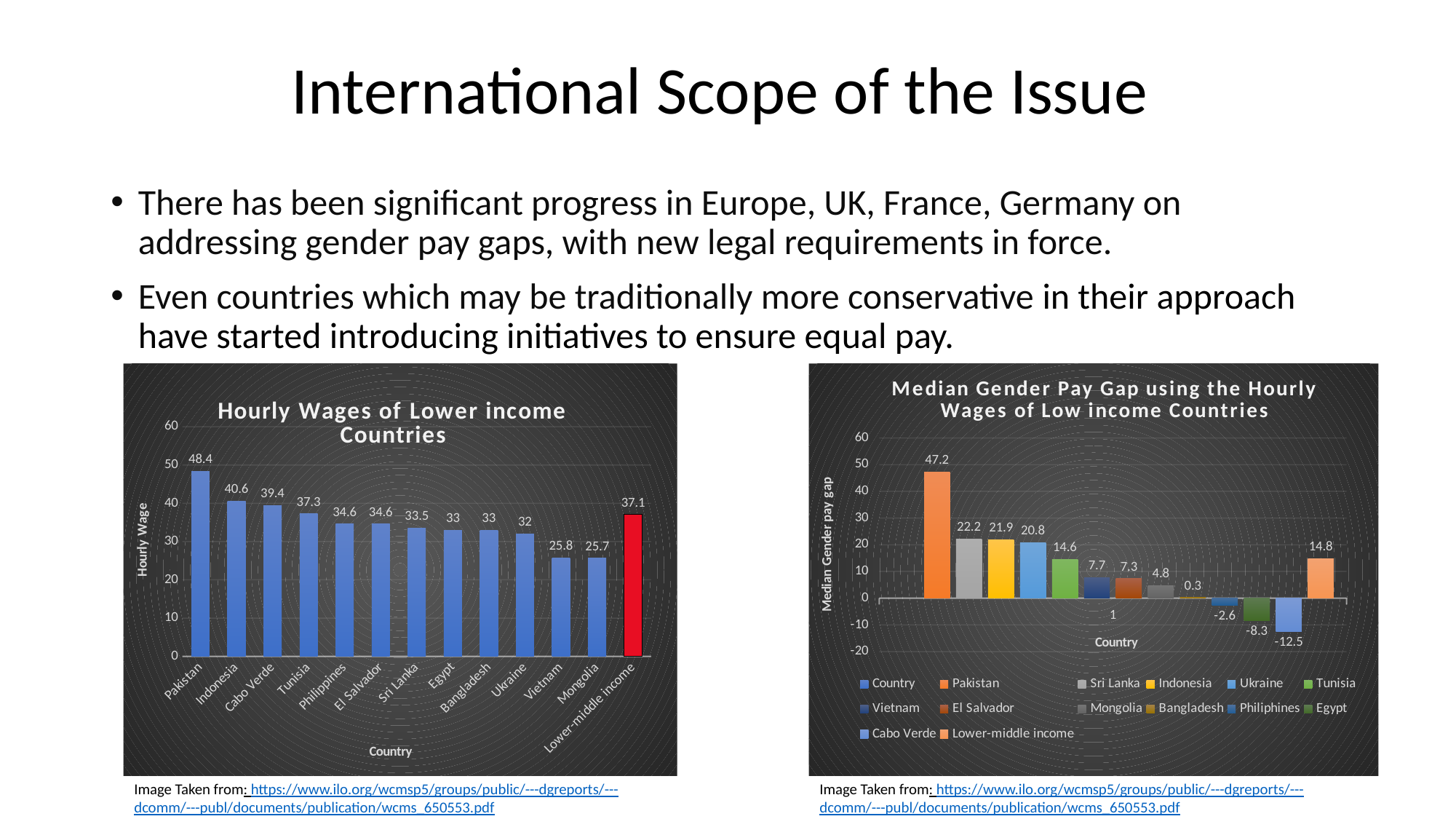

# International Scope of the Issue

There has been significant progress in Europe, UK, France, Germany on addressing gender pay gaps, with new legal requirements in force.
Even countries which may be traditionally more conservative in their approach have started introducing initiatives to ensure equal pay.

### Chart: Hourly Wages of Lower income Countries

| Category |  |
|---|---|
| Pakistan | 48.4 |
| Indonesia | 40.6 |
| Cabo Verde | 39.4 |
| Tunisia | 37.3 |
| Philippines | 34.6 |
| El Salvador | 34.6 |
| Sri Lanka | 33.5 |
| Egypt | 33.0 |
| Bangladesh | 33.0 |
| Ukraine | 32.0 |
| Vietnam | 25.8 |
| Mongolia | 25.7 |
| Lower-middle income | 37.1 |

### Chart: Median Gender Pay Gap using the Hourly Wages of Low income Countries

| Category | Country | Pakistan | Sri Lanka | Indonesia | Ukraine | Tunisia | Vietnam | El Salvador | Mongolia | Bangladesh | Philiphines | Egypt | Cabo Verde | Lower-middle income |
|---|---|---|---|---|---|---|---|---|---|---|---|---|---|---|
Image Taken from: https://www.ilo.org/wcmsp5/groups/public/---dgreports/---dcomm/---publ/documents/publication/wcms_650553.pdf

Image Taken from: https://www.ilo.org/wcmsp5/groups/public/---dgreports/---dcomm/---publ/documents/publication/wcms_650553.pdf